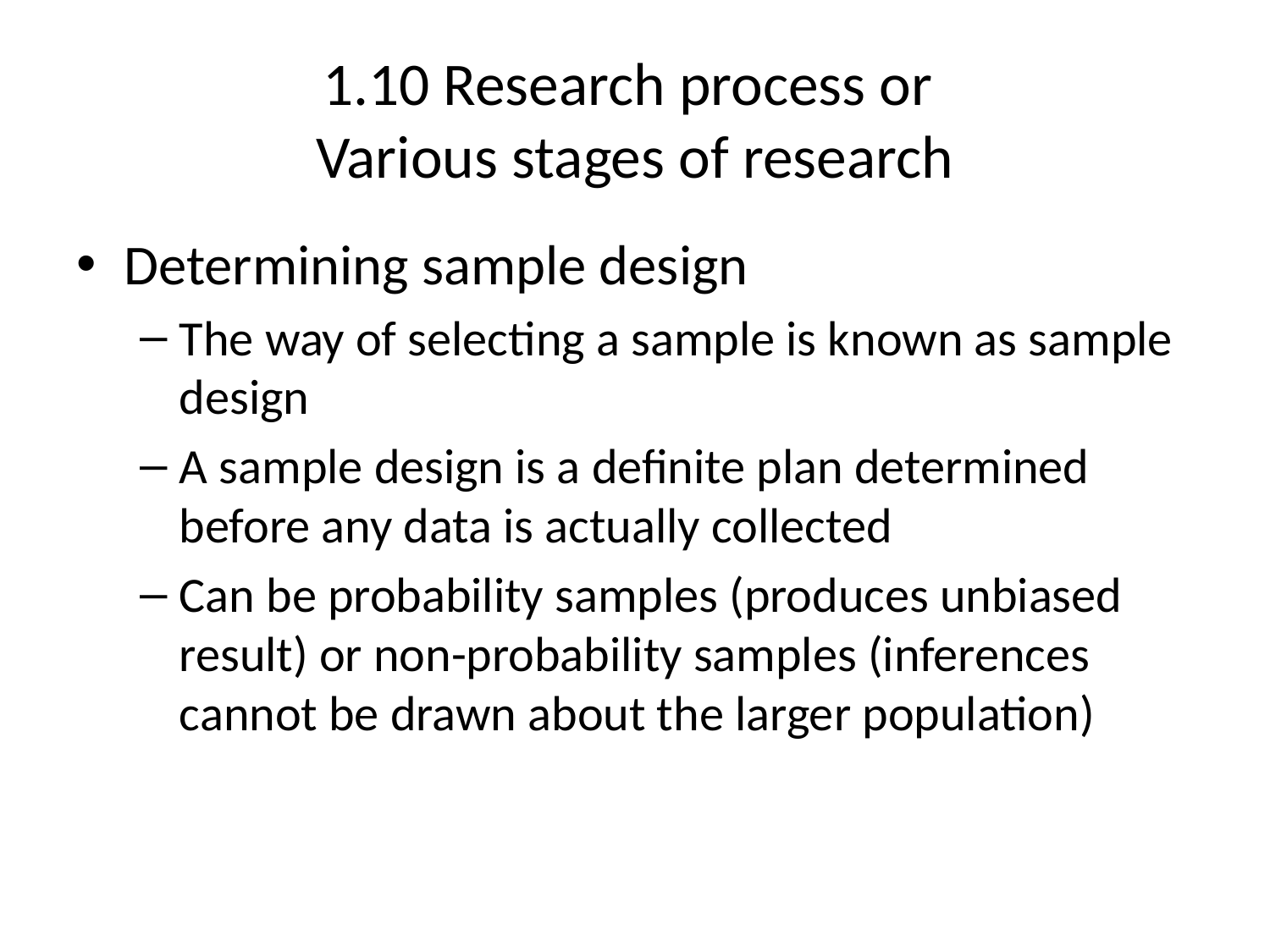

# 1.10 Research process or Various stages of research
Determining sample design
The way of selecting a sample is known as sample design
A sample design is a definite plan determined before any data is actually collected
Can be probability samples (produces unbiased result) or non-probability samples (inferences cannot be drawn about the larger population)